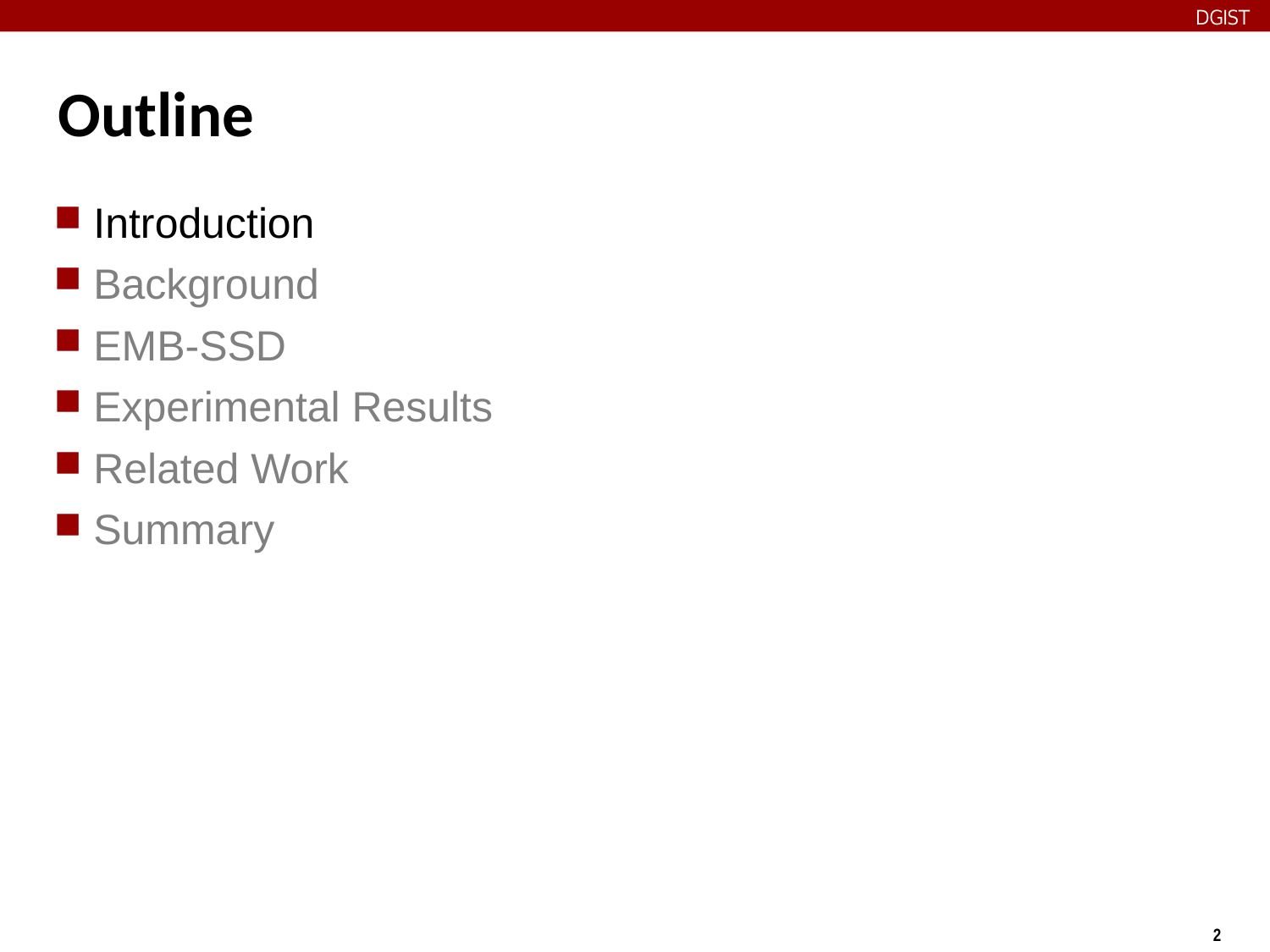

DGIST
# Outline
Introduction
Background
EMB-SSD
Experimental Results
Related Work
Summary